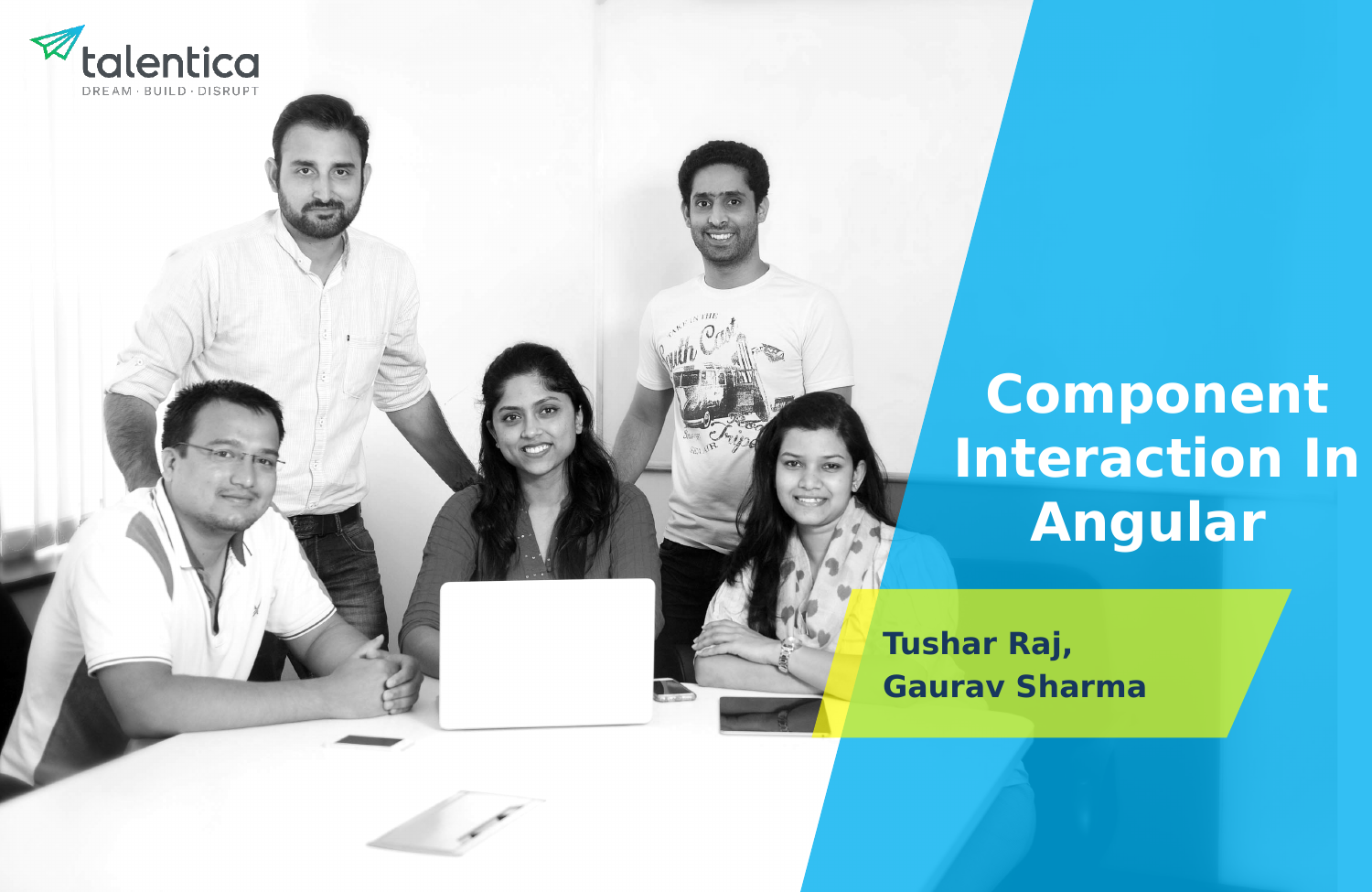

# Component Interaction In Angular
Tushar Raj,
Gaurav Sharma